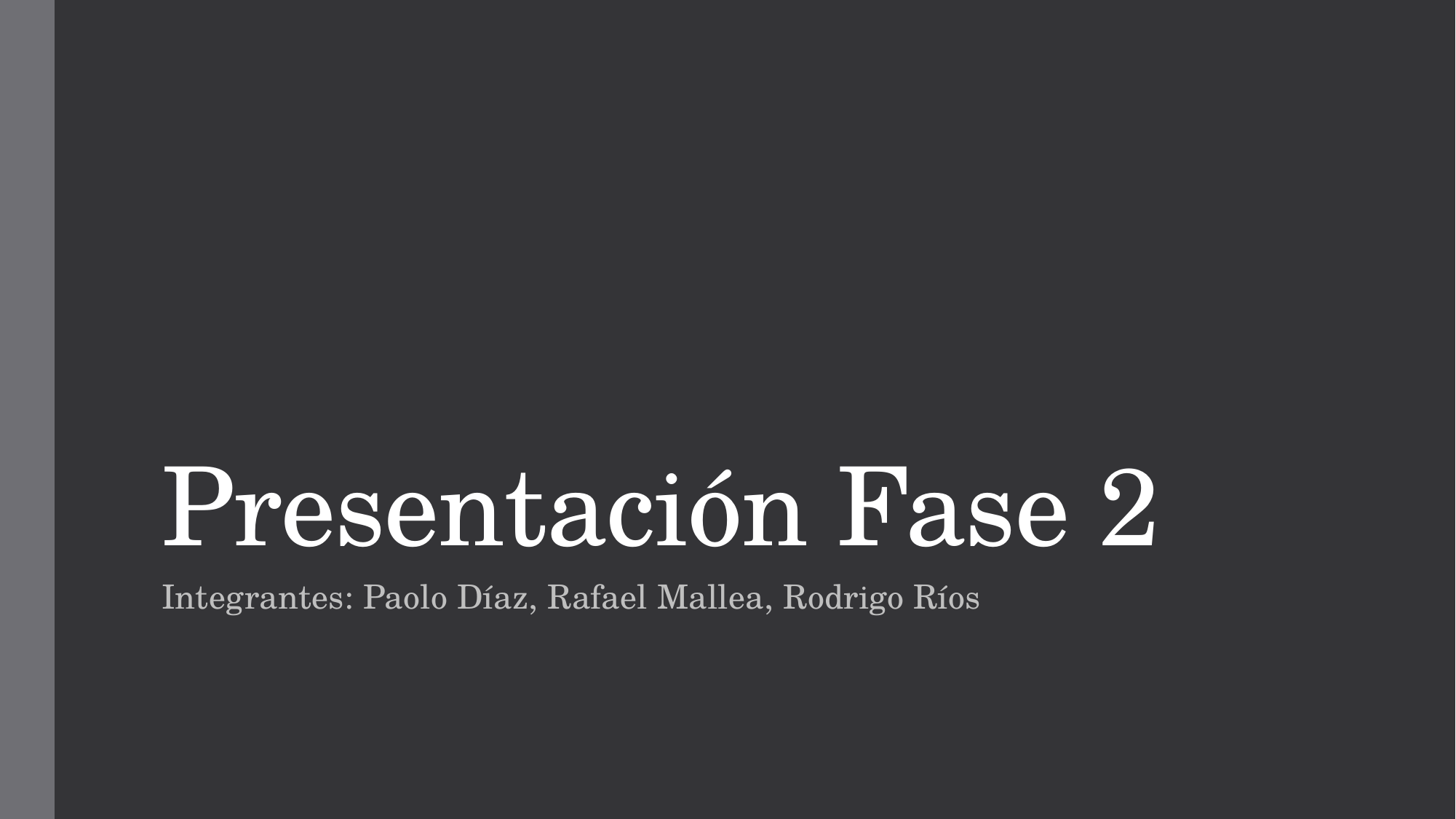

# Presentación Fase 2
Integrantes: Paolo Díaz, Rafael Mallea, Rodrigo Ríos